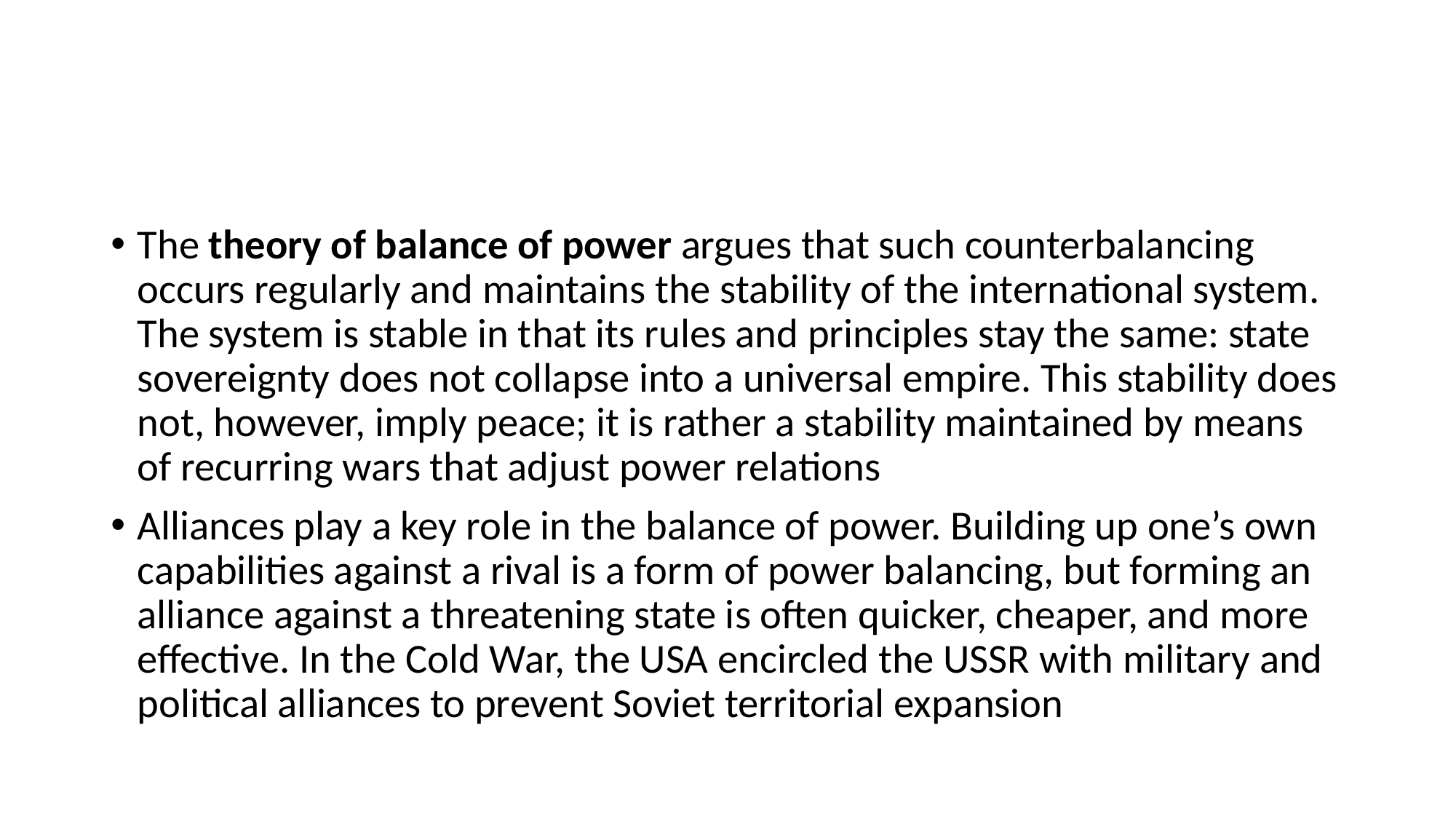

#
The theory of balance of power argues that such counterbalancing occurs regularly and maintains the stability of the international system. The system is stable in that its rules and principles stay the same: state sovereignty does not collapse into a universal empire. This stability does not, however, imply peace; it is rather a stability maintained by means of recurring wars that adjust power relations
Alliances play a key role in the balance of power. Building up one’s own capabilities against a rival is a form of power balancing, but forming an alliance against a threatening state is often quicker, cheaper, and more effective. In the Cold War, the USA encircled the USSR with military and political alliances to prevent Soviet territorial expansion